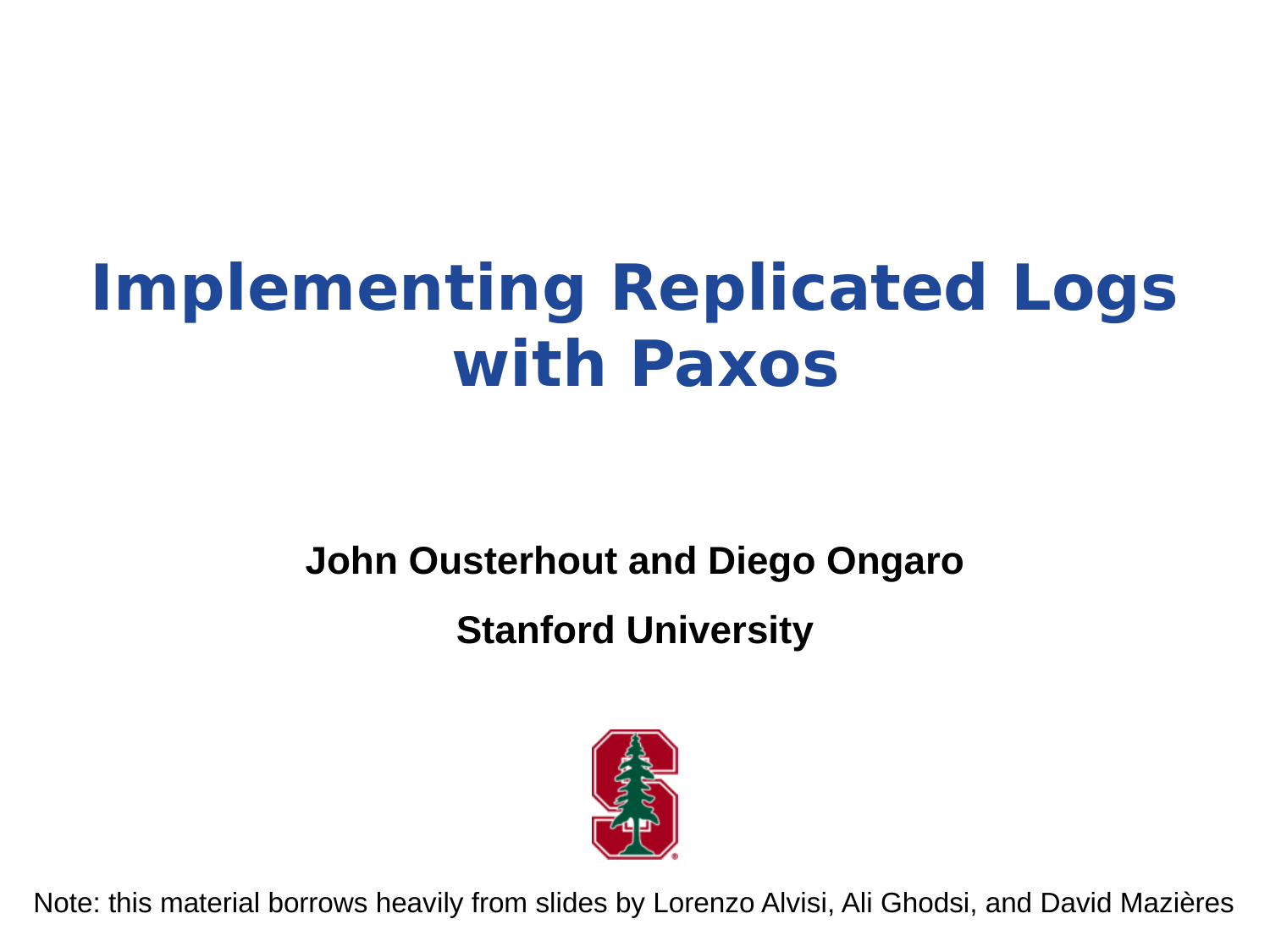

# Implementing Replicated Logs with Paxos
John Ousterhout and Diego Ongaro
Stanford University

Note: this material borrows heavily from slides by Lorenzo Alvisi, Ali Ghodsi, and David Mazières